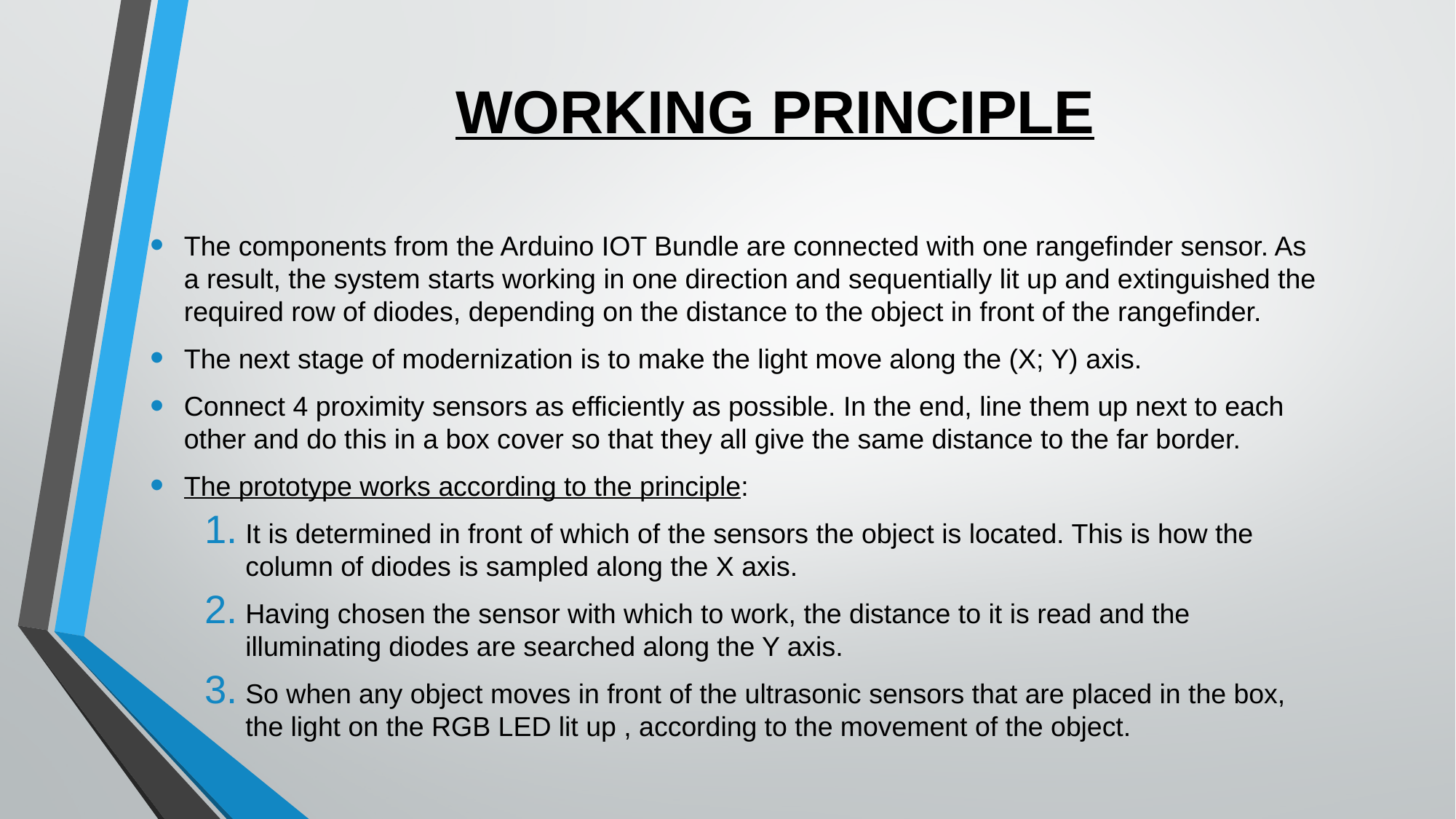

# WORKING PRINCIPLE
The components from the Arduino IOT Bundle are connected with one rangefinder sensor. As a result, the system starts working in one direction and sequentially lit up and extinguished the required row of diodes, depending on the distance to the object in front of the rangefinder.
The next stage of modernization is to make the light move along the (X; Y) axis.
Connect 4 proximity sensors as efficiently as possible. In the end, line them up next to each other and do this in a box cover so that they all give the same distance to the far border.
The prototype works according to the principle:
It is determined in front of which of the sensors the object is located. This is how the column of diodes is sampled along the X axis.
Having chosen the sensor with which to work, the distance to it is read and the illuminating diodes are searched along the Y axis.
So when any object moves in front of the ultrasonic sensors that are placed in the box, the light on the RGB LED lit up , according to the movement of the object.